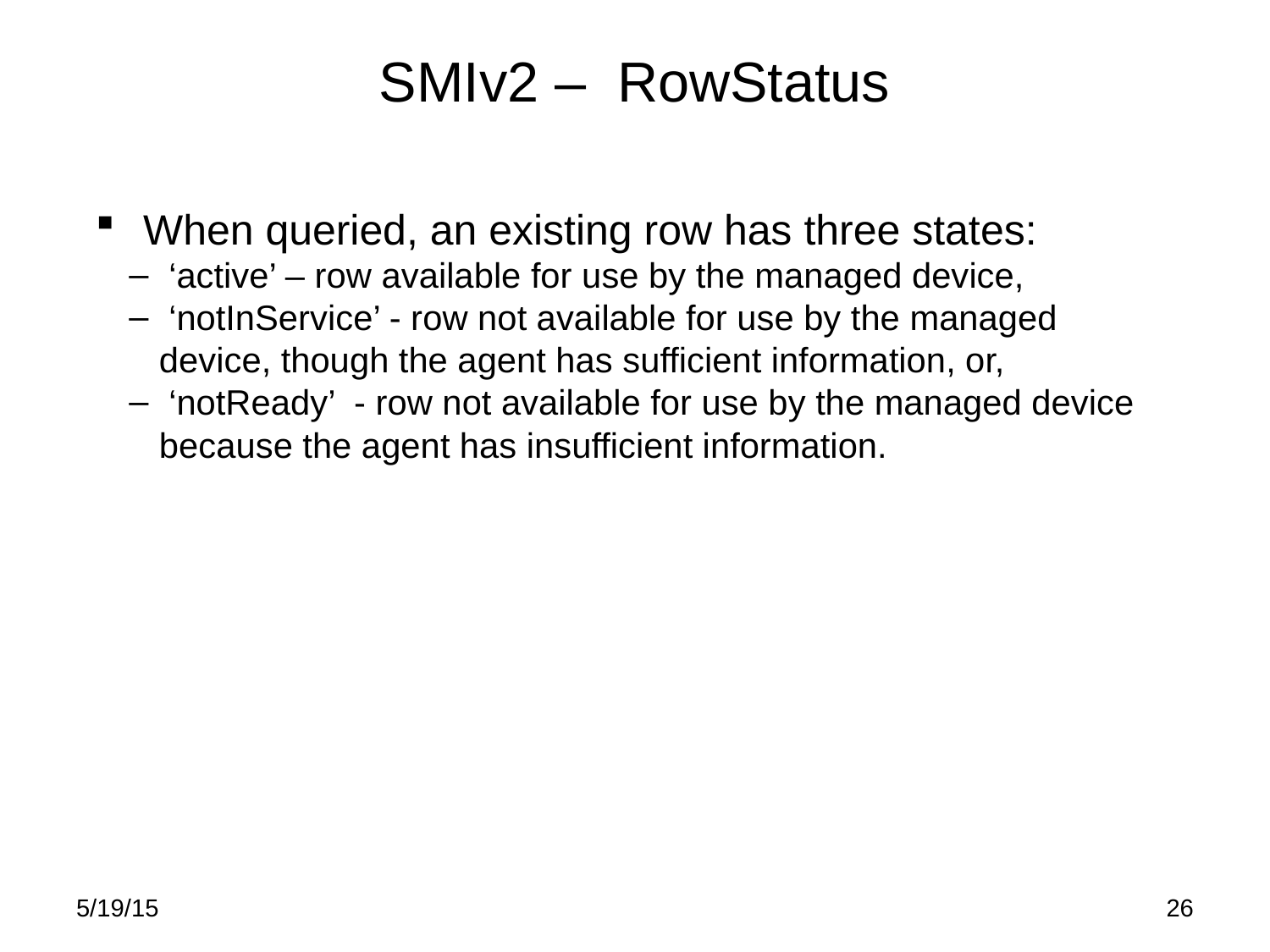

# SMIv2 –  RowStatus

When queried, an existing row has three states:
 ‘active’ – row available for use by the managed device,
 ‘notInService’ - row not available for use by the managed device, though the agent has sufficient information, or,
 ‘notReady’  - row not available for use by the managed device because the agent has insufficient information.
5/19/15
26